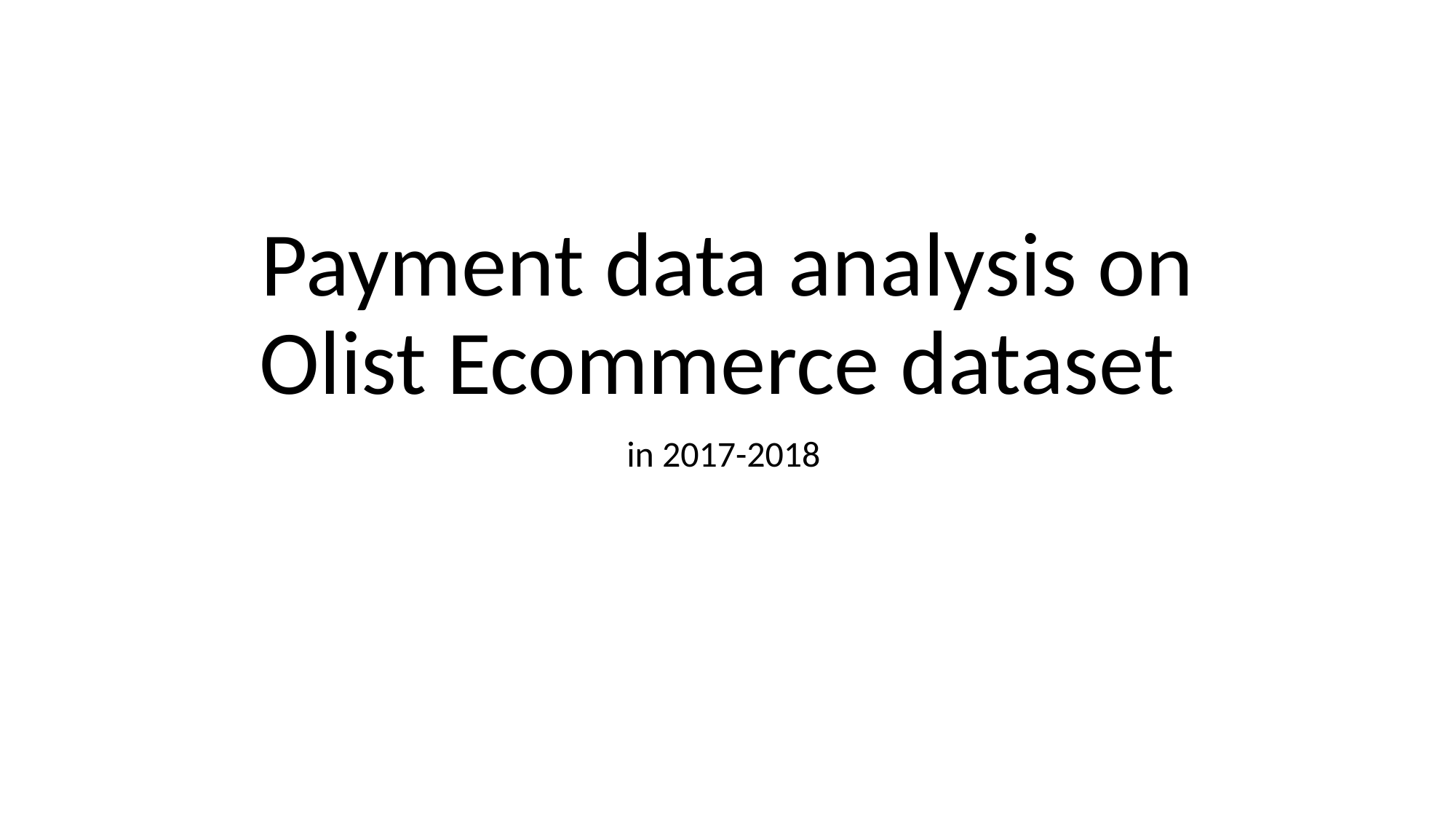

# Payment data analysis on Olist Ecommerce dataset
in 2017-2018